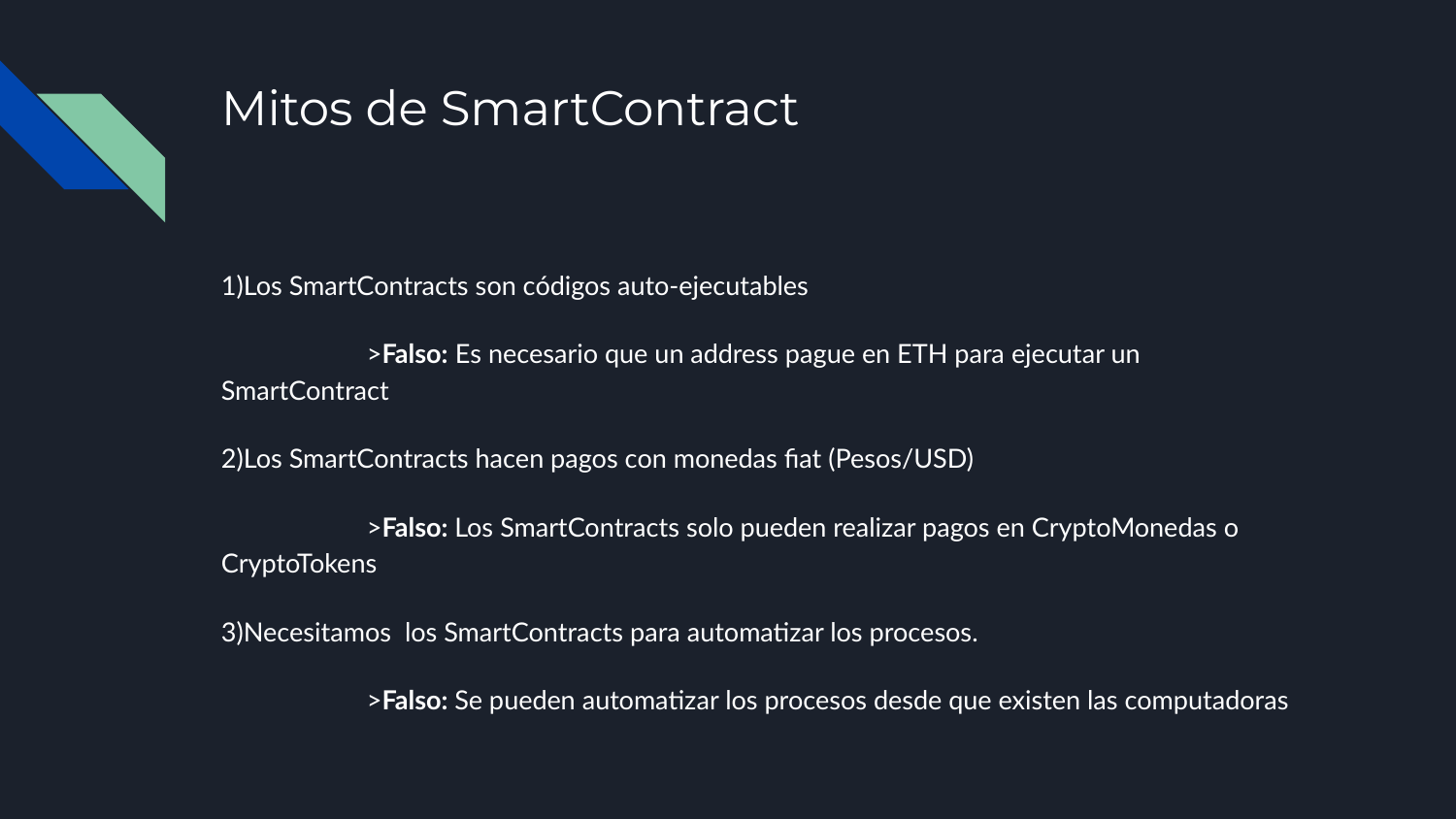

# Mitos de SmartContract
1)Los SmartContracts son códigos auto-ejecutables
	>Falso: Es necesario que un address pague en ETH para ejecutar un SmartContract
2)Los SmartContracts hacen pagos con monedas fiat (Pesos/USD)
	>Falso: Los SmartContracts solo pueden realizar pagos en CryptoMonedas o CryptoTokens
3)Necesitamos  los SmartContracts para automatizar los procesos.
	>Falso: Se pueden automatizar los procesos desde que existen las computadoras